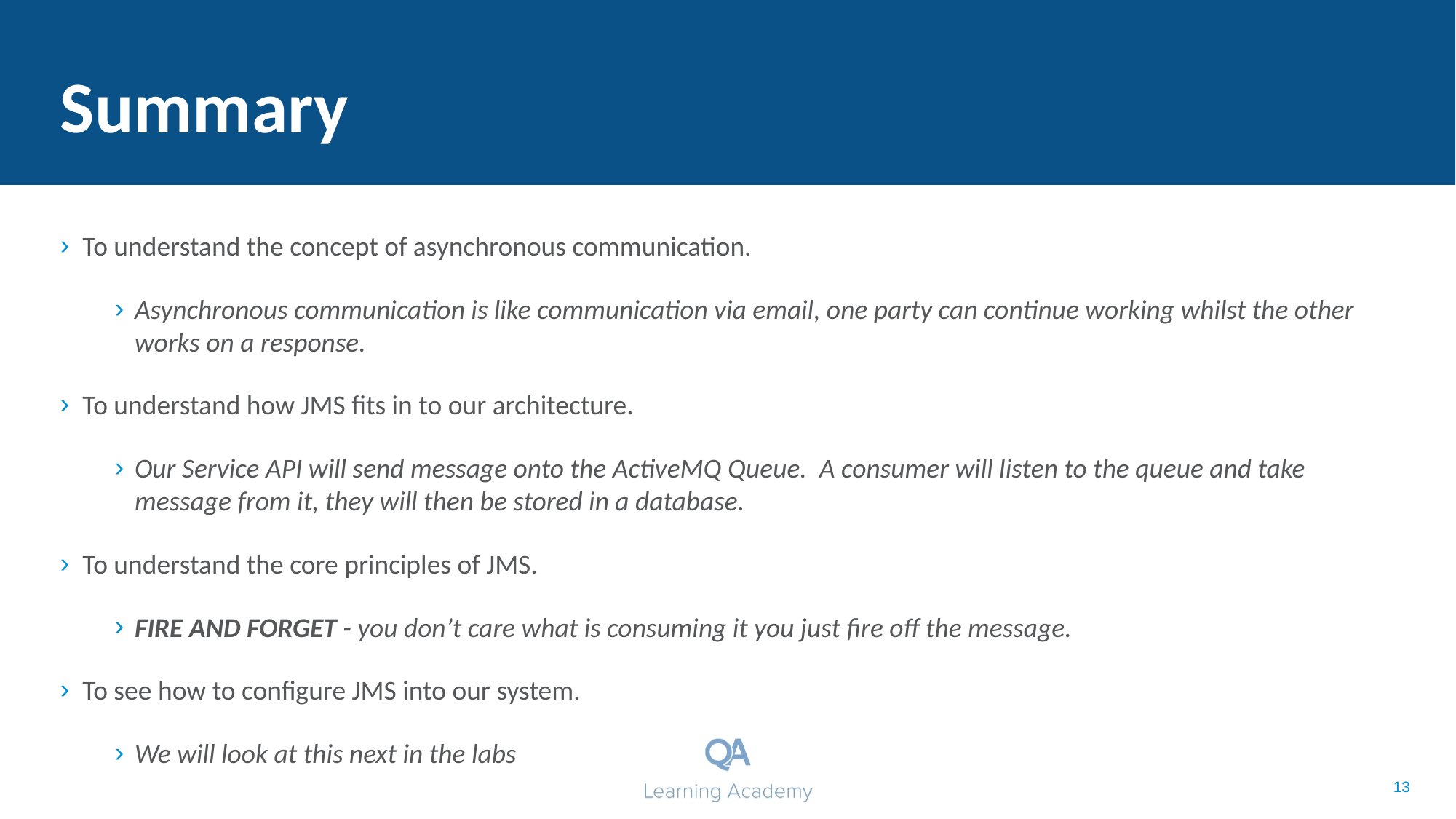

# Summary
To understand the concept of asynchronous communication.
Asynchronous communication is like communication via email, one party can continue working whilst the other works on a response.
To understand how JMS fits in to our architecture.
Our Service API will send message onto the ActiveMQ Queue.  A consumer will listen to the queue and take message from it, they will then be stored in a database.
To understand the core principles of JMS.
FIRE AND FORGET - you don’t care what is consuming it you just fire off the message.
To see how to configure JMS into our system.
We will look at this next in the labs